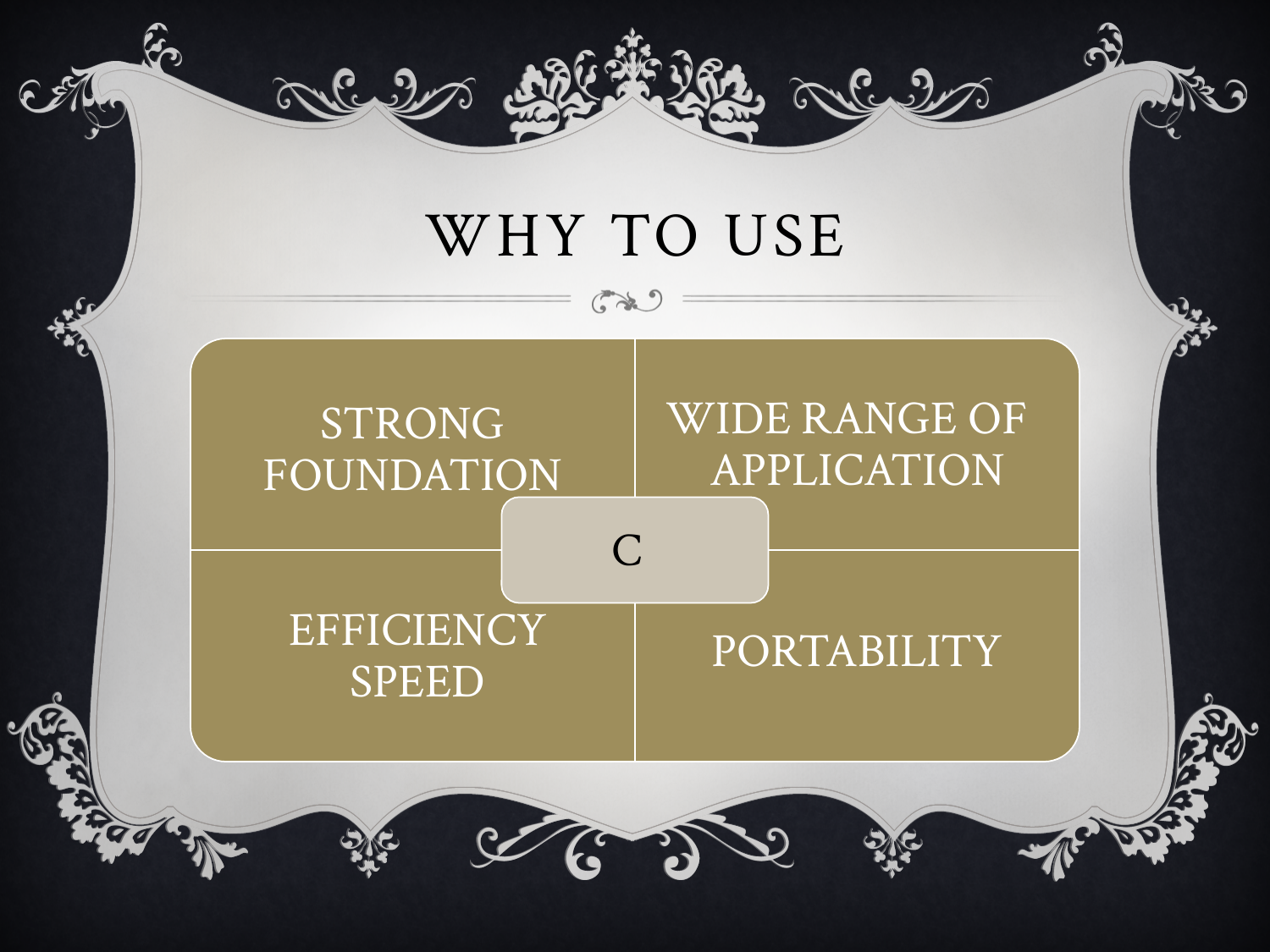

# Why to use
STRONG FOUNDATION
WIDE RANGE OF   APPLICATION
EFFICIENCY SPEED
PORTABILITY
C